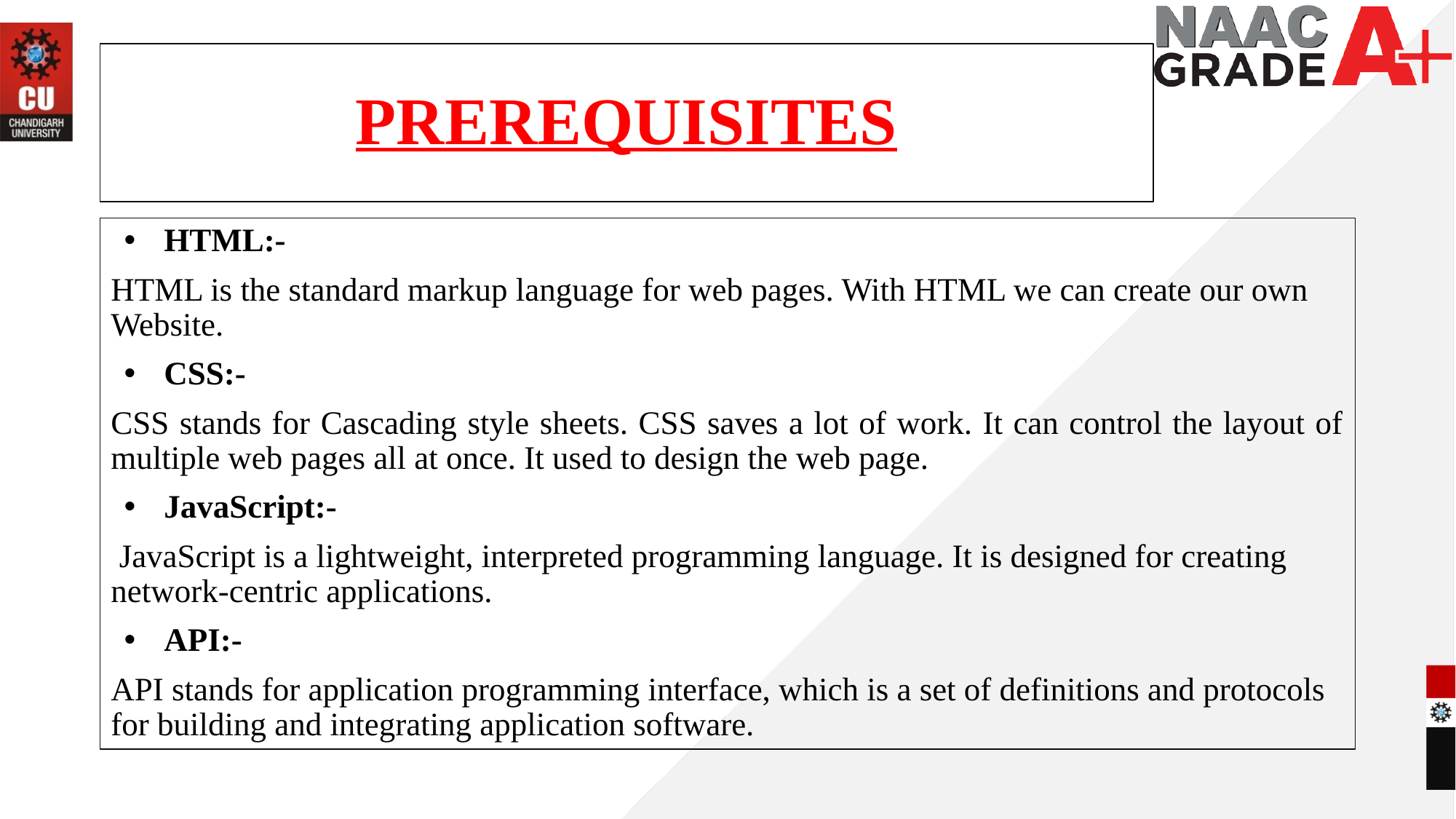

# PREREQUISITES
HTML:-
HTML is the standard markup language for web pages. With HTML we can create our own Website.
CSS:-
CSS stands for Cascading style sheets. CSS saves a lot of work. It can control the layout of multiple web pages all at once. It used to design the web page.
JavaScript:-
 JavaScript is a lightweight, interpreted programming language. It is designed for creating network-centric applications.
API:-
API stands for application programming interface, which is a set of definitions and protocols for building and integrating application software.